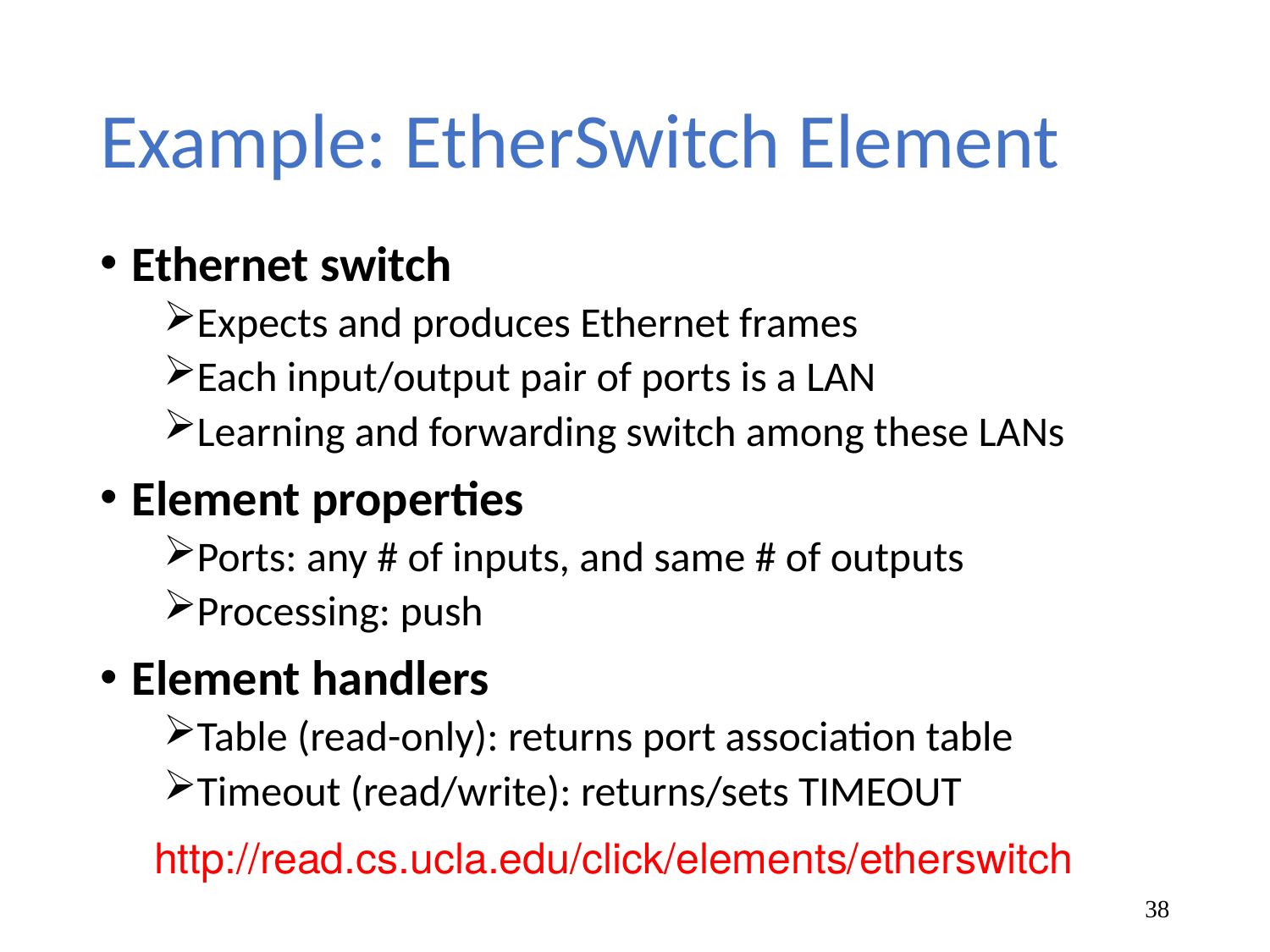

# Example: EtherSwitch Element
Ethernet switch
Expects and produces Ethernet frames
Each input/output pair of ports is a LAN
Learning and forwarding switch among these LANs
Element properties
Ports: any # of inputs, and same # of outputs
Processing: push
Element handlers
Table (read-only): returns port association table
Timeout (read/write): returns/sets TIMEOUT

http://read.cs.ucla.edu/click/elements/etherswitch
38